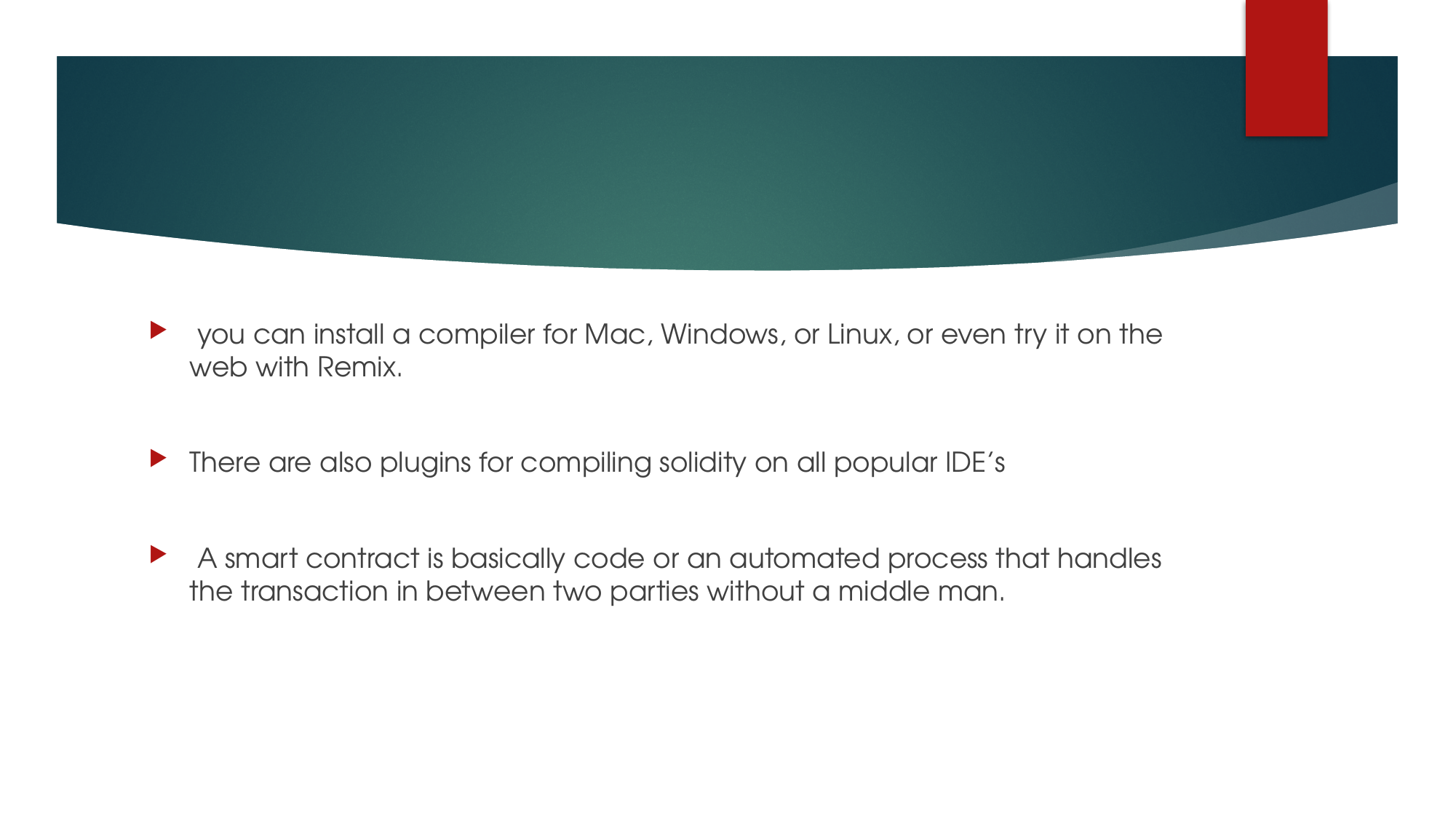

#
 you can install a compiler for Mac, Windows, or Linux, or even try it on the web with Remix.

There are also plugins for compiling solidity on all popular IDE’s

 A smart contract is basically code or an automated process that handles the transaction in between two parties without a middle man.